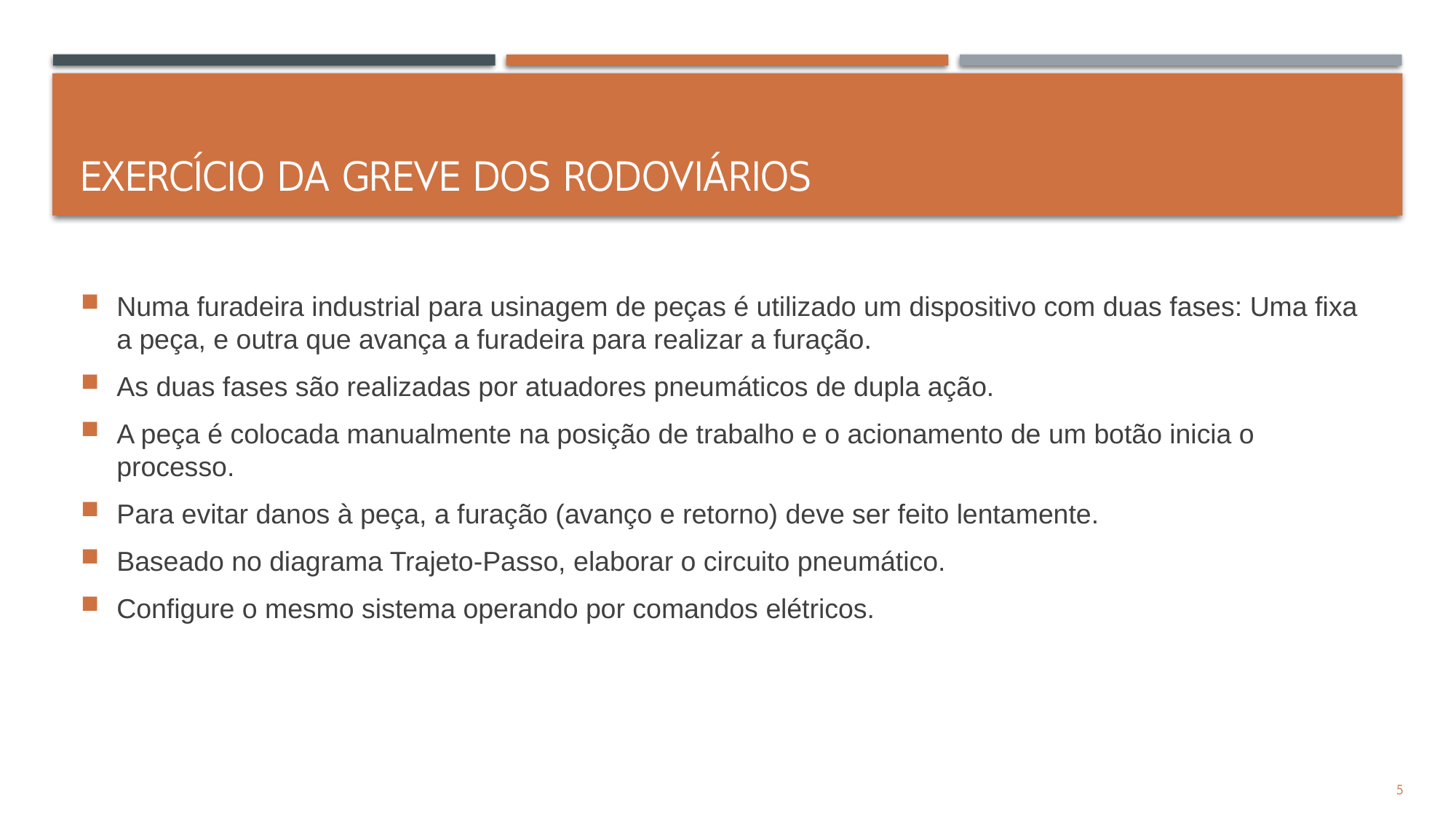

# EXERCÍCIO DA GREVE DOS RODOVIÁRIOS
Numa furadeira industrial para usinagem de peças é utilizado um dispositivo com duas fases: Uma fixa a peça, e outra que avança a furadeira para realizar a furação.
As duas fases são realizadas por atuadores pneumáticos de dupla ação.
A peça é colocada manualmente na posição de trabalho e o acionamento de um botão inicia o processo.
Para evitar danos à peça, a furação (avanço e retorno) deve ser feito lentamente.
Baseado no diagrama Trajeto-Passo, elaborar o circuito pneumático.
Configure o mesmo sistema operando por comandos elétricos.

5